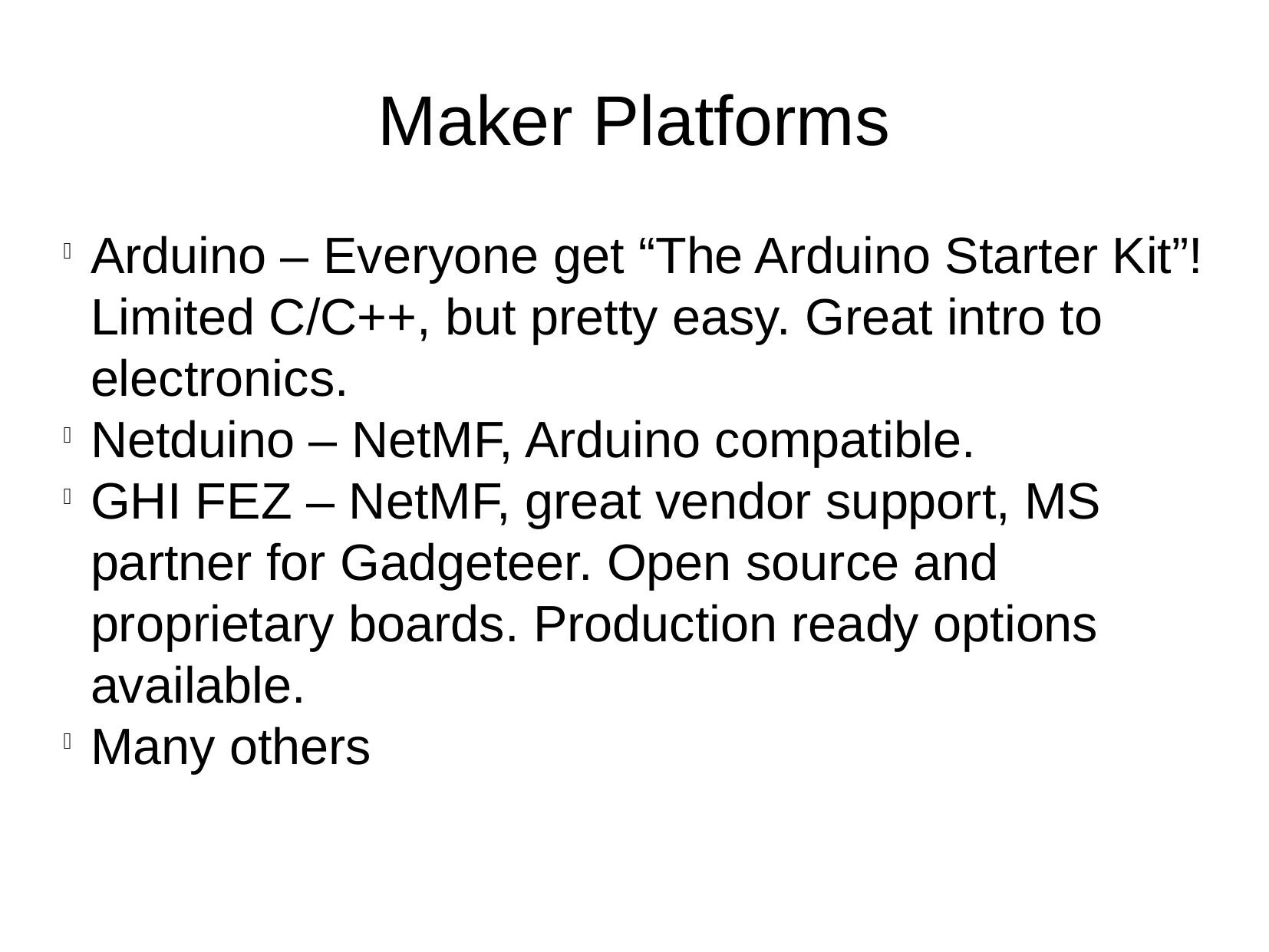

Maker Platforms
Arduino – Everyone get “The Arduino Starter Kit”! Limited C/C++, but pretty easy. Great intro to electronics.
Netduino – NetMF, Arduino compatible.
GHI FEZ – NetMF, great vendor support, MS partner for Gadgeteer. Open source and proprietary boards. Production ready options available.
Many others